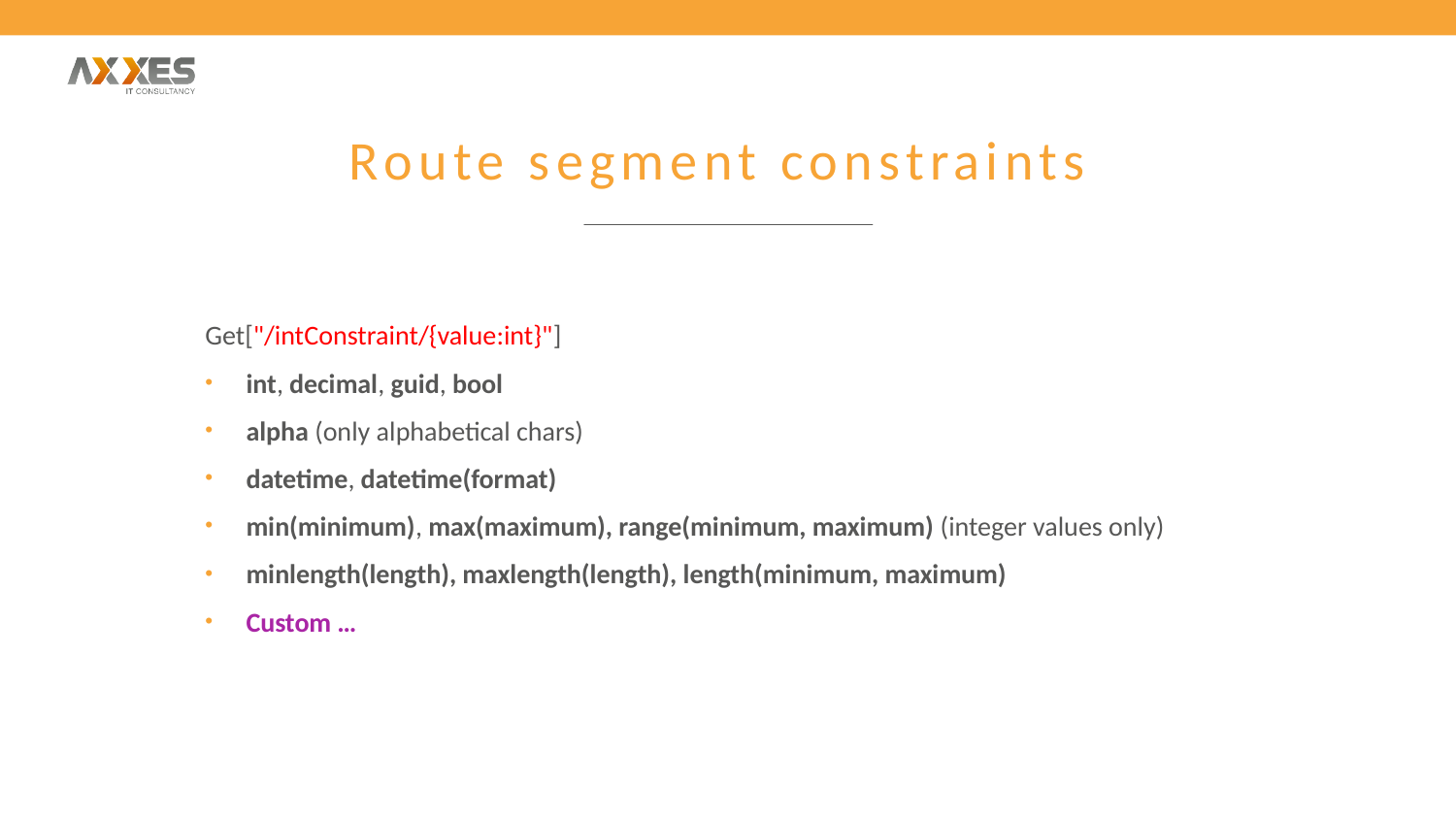

#VISUG
# Route segment constraints
Get["/intConstraint/{value:int}"]
int, decimal, guid, bool
alpha (only alphabetical chars)
datetime, datetime(format)
min(minimum), max(maximum), range(minimum, maximum) (integer values only)
minlength(length), maxlength(length), length(minimum, maximum)
Custom …